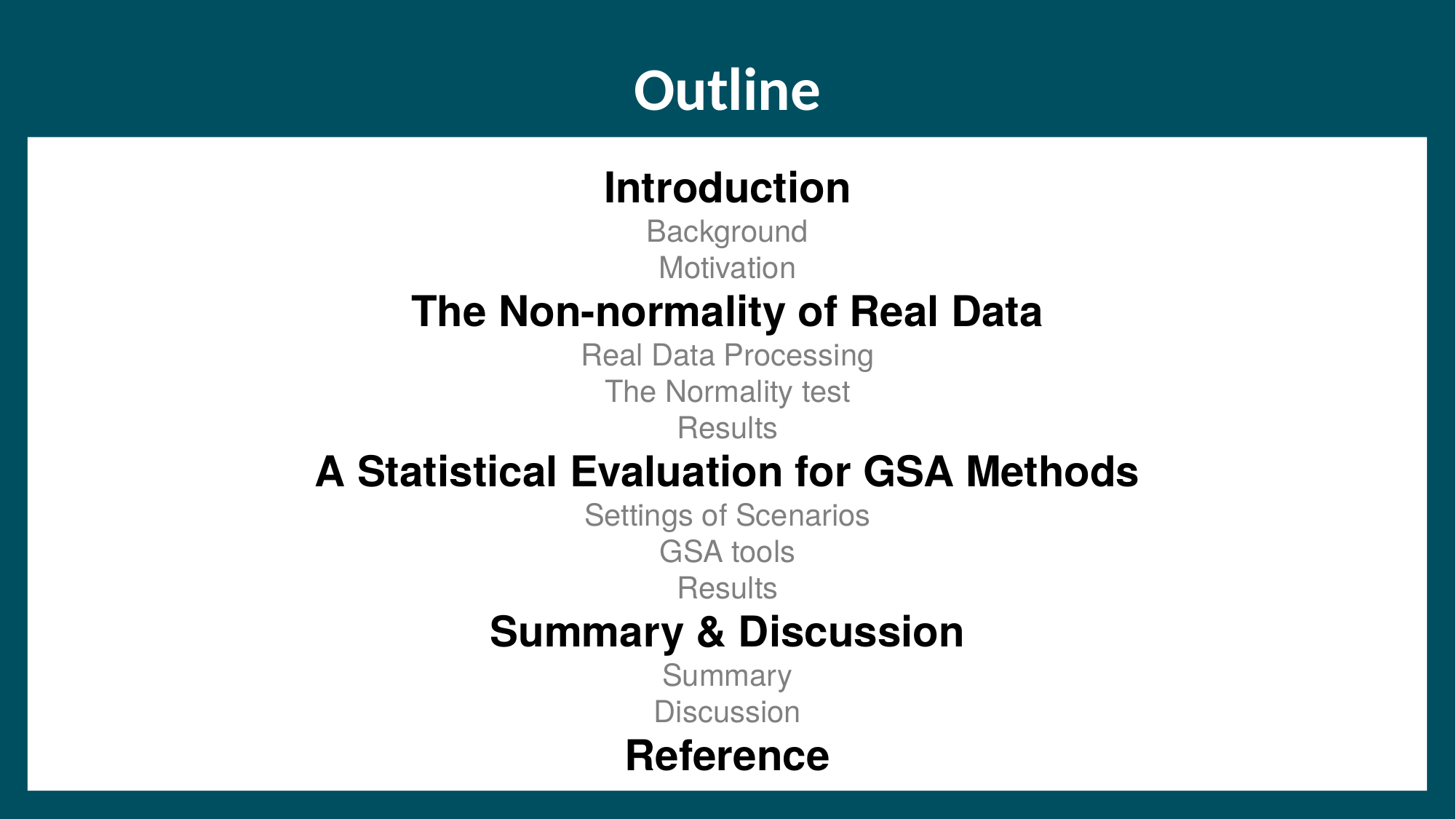

Outline
Introduction
Background
Motivation
The Non-normality of Real Data
Real Data Processing
The Normality test
Results
A Statistical Evaluation for GSA Methods
Settings of Scenarios
GSA tools
Results
Summary & Discussion
Summary
Discussion
Reference